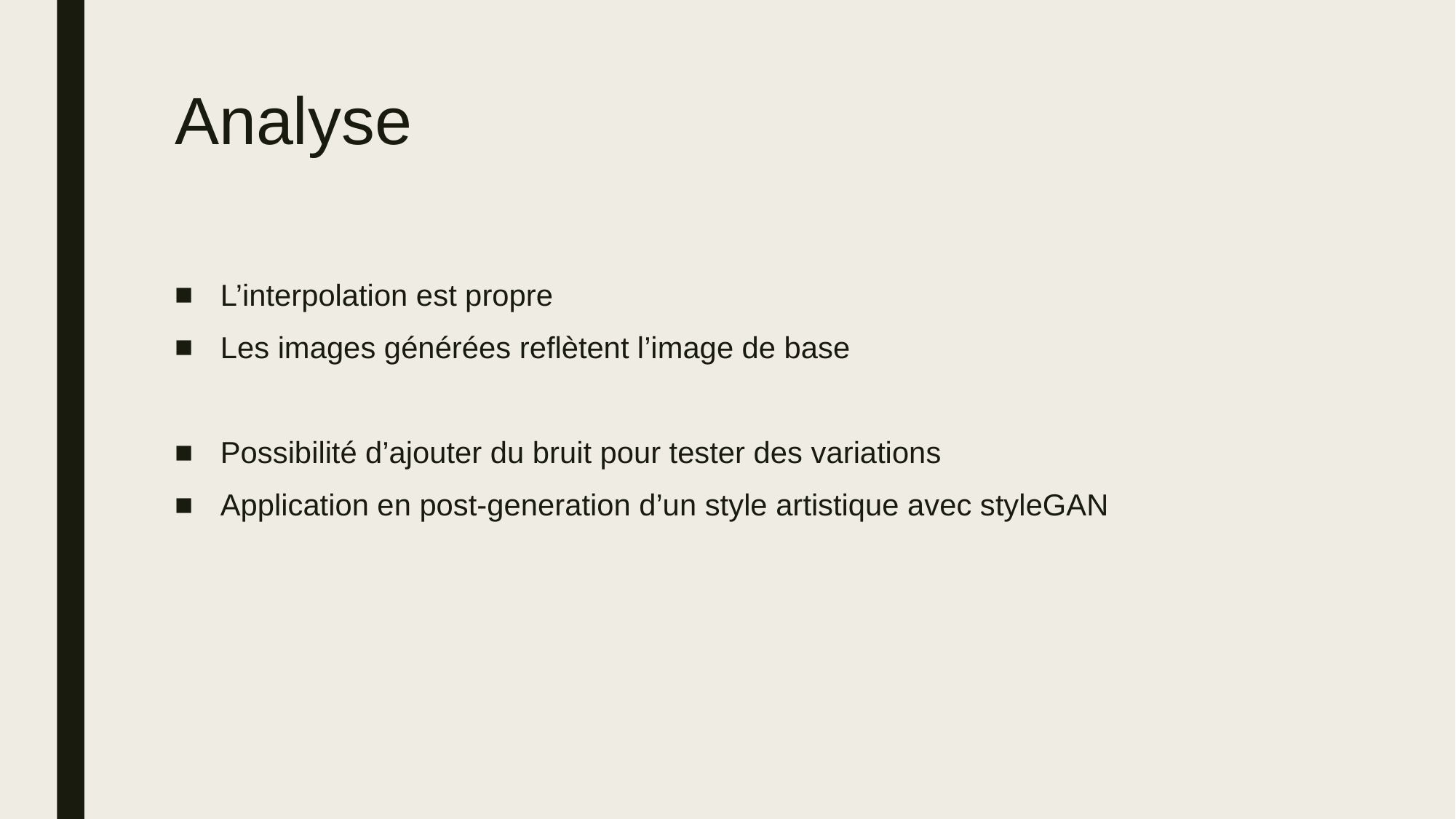

# Analyse
L’interpolation est propre
Les images générées reflètent l’image de base

Possibilité d’ajouter du bruit pour tester des variations
Application en post-generation d’un style artistique avec styleGAN